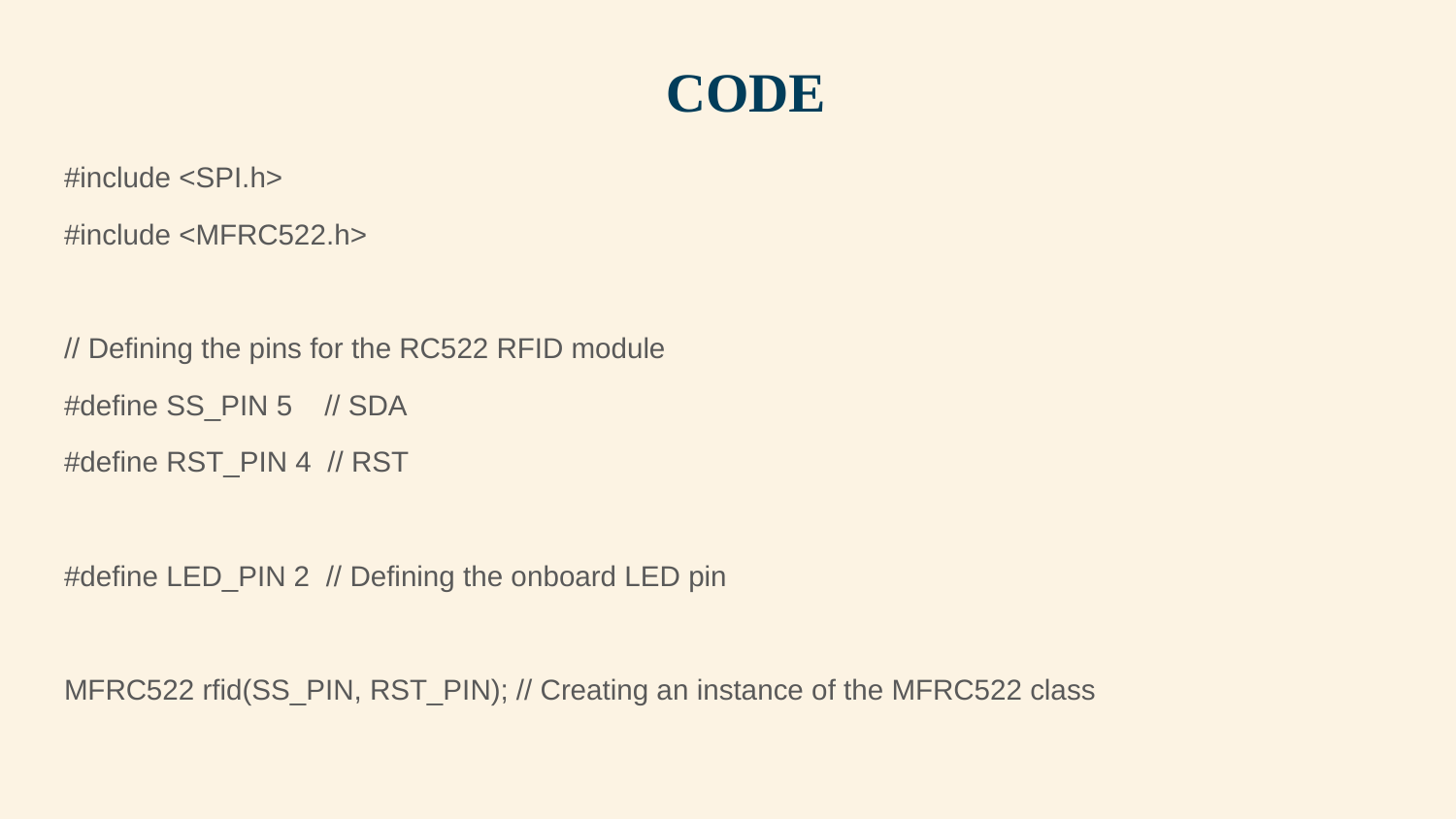

# CODE
#include <SPI.h>
#include <MFRC522.h>

// Defining the pins for the RC522 RFID module
#define SS_PIN 5    // SDA
#define RST_PIN 4  // RST

#define LED_PIN 2  // Defining the onboard LED pin

MFRC522 rfid(SS_PIN, RST_PIN); // Creating an instance of the MFRC522 class